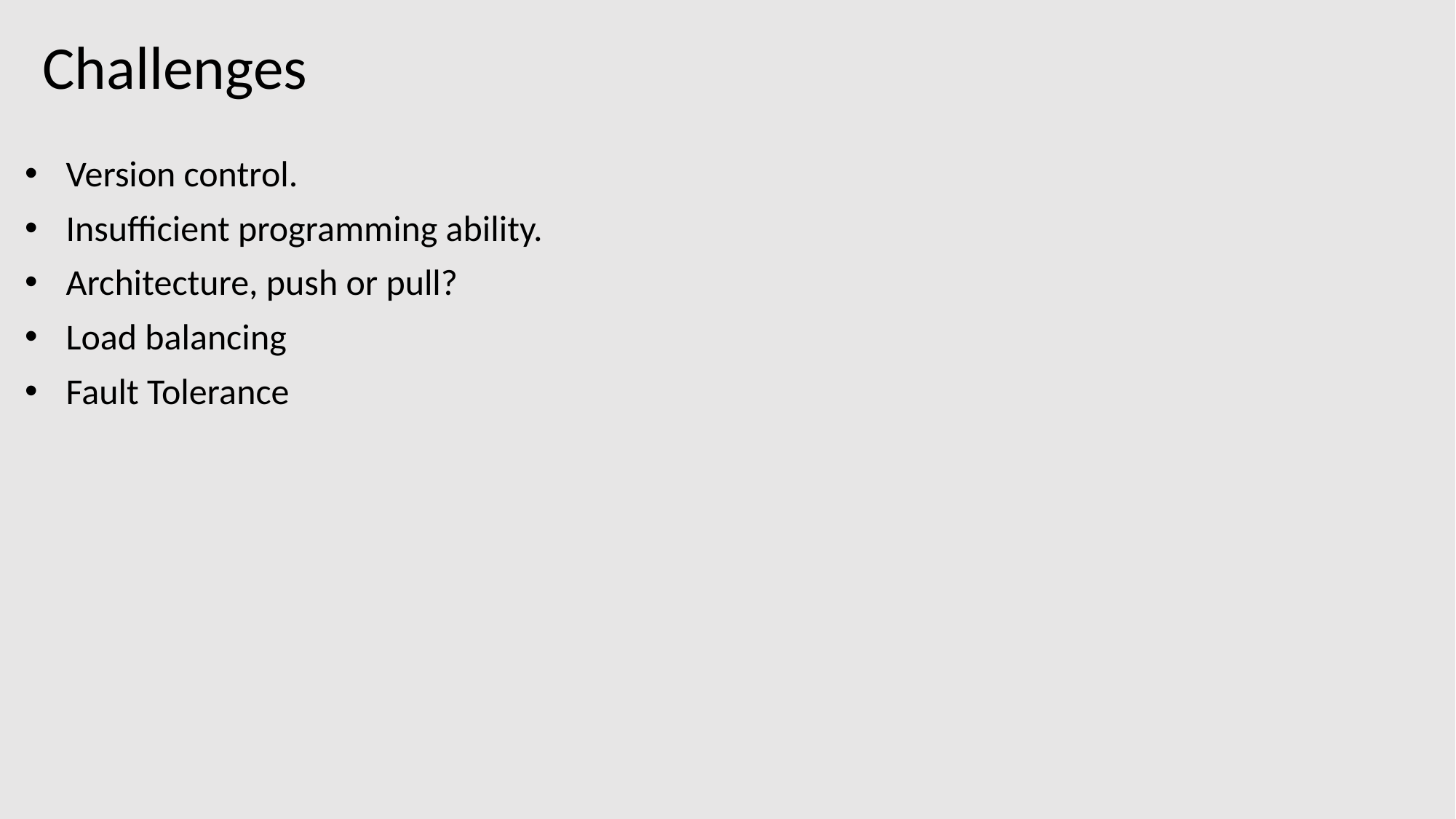

Challenges
Version control.
Insufficient programming ability.
Architecture, push or pull?
Load balancing
Fault Tolerance